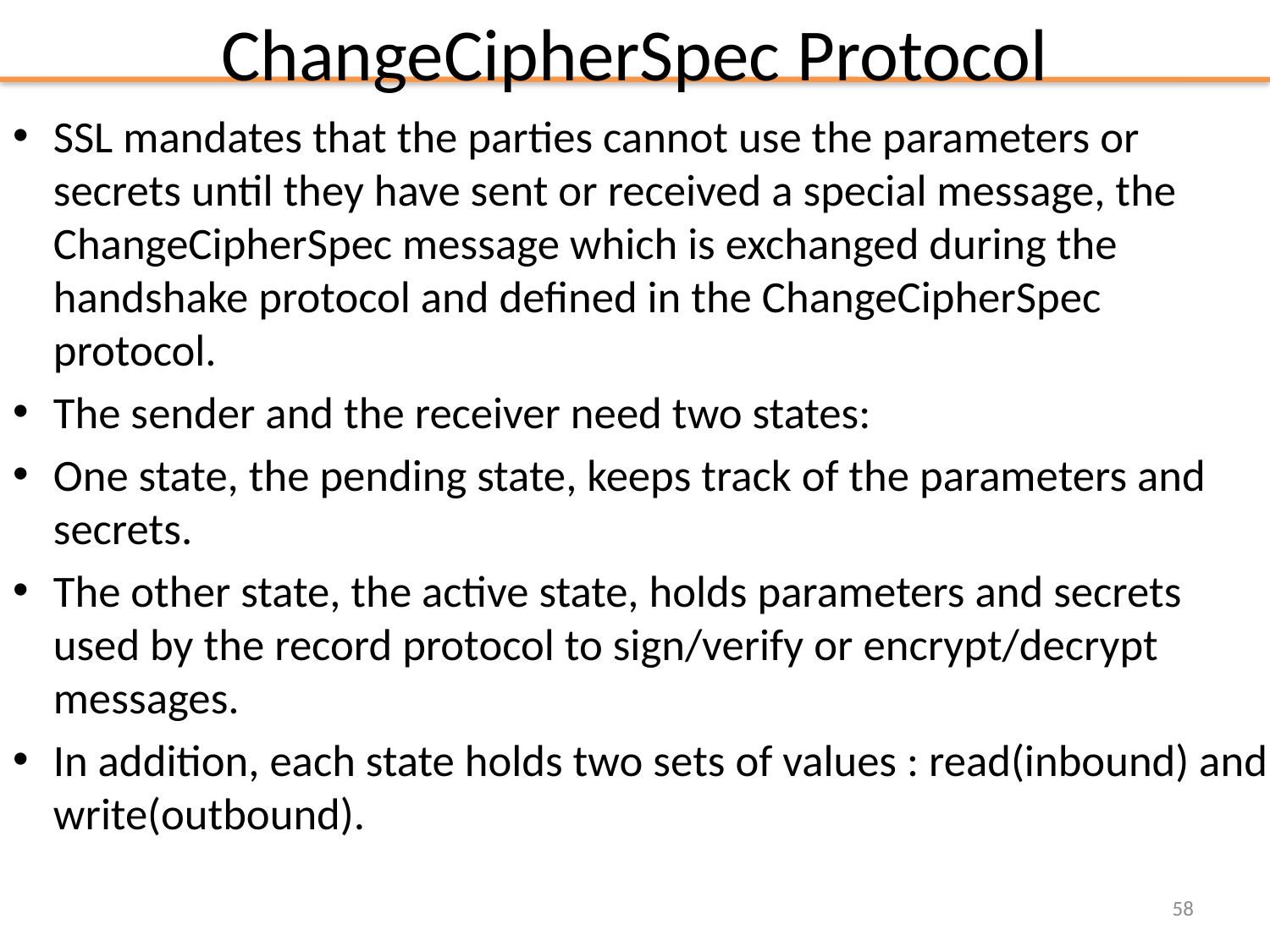

# ChangeCipherSpec Protocol
SSL mandates that the parties cannot use the parameters or secrets until they have sent or received a special message, the ChangeCipherSpec message which is exchanged during the handshake protocol and defined in the ChangeCipherSpec protocol.
The sender and the receiver need two states:
One state, the pending state, keeps track of the parameters and secrets.
The other state, the active state, holds parameters and secrets used by the record protocol to sign/verify or encrypt/decrypt messages.
In addition, each state holds two sets of values : read(inbound) and write(outbound).
58